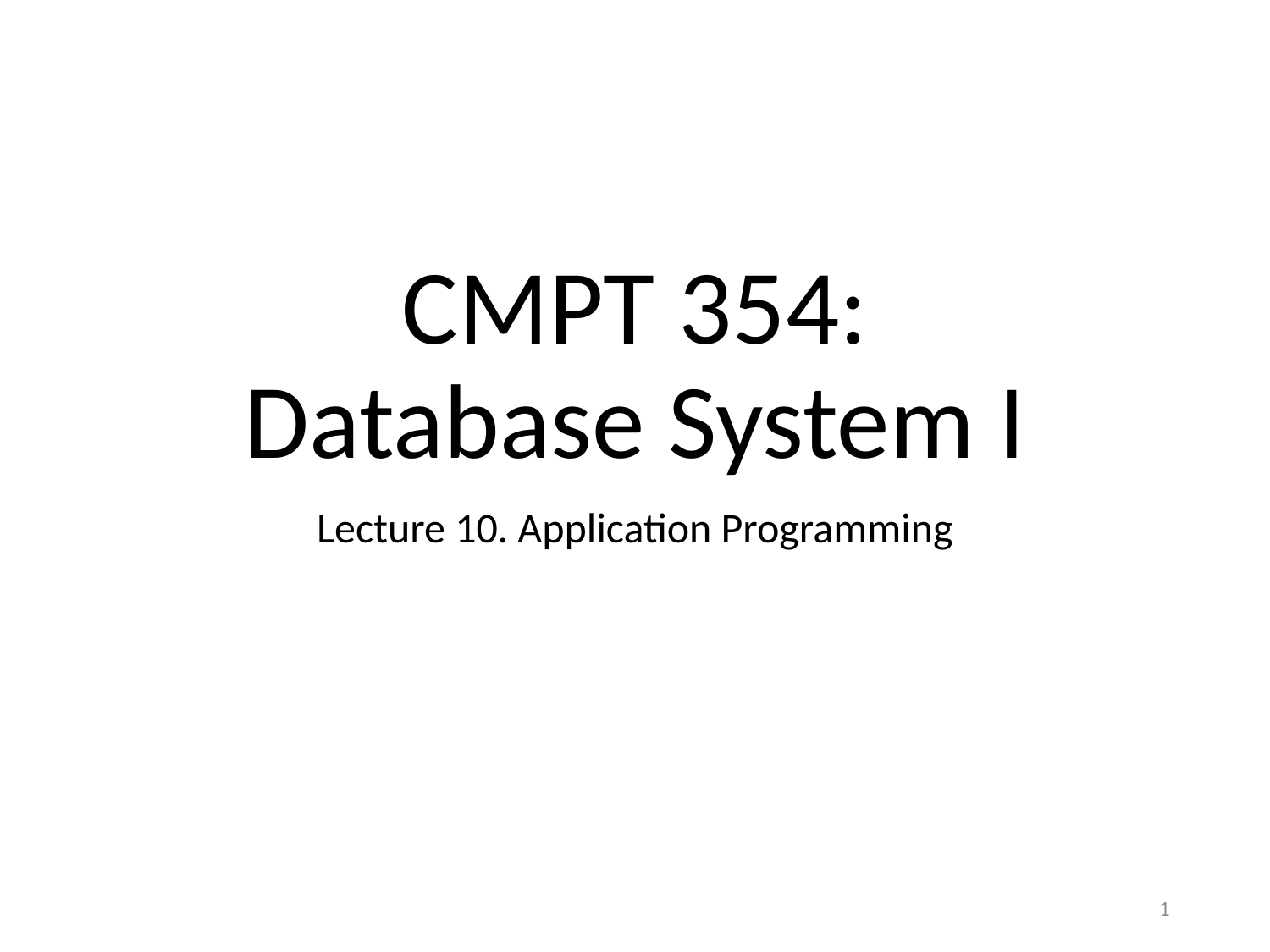

# CMPT 354: Database System I
Lecture 10. Application Programming
1